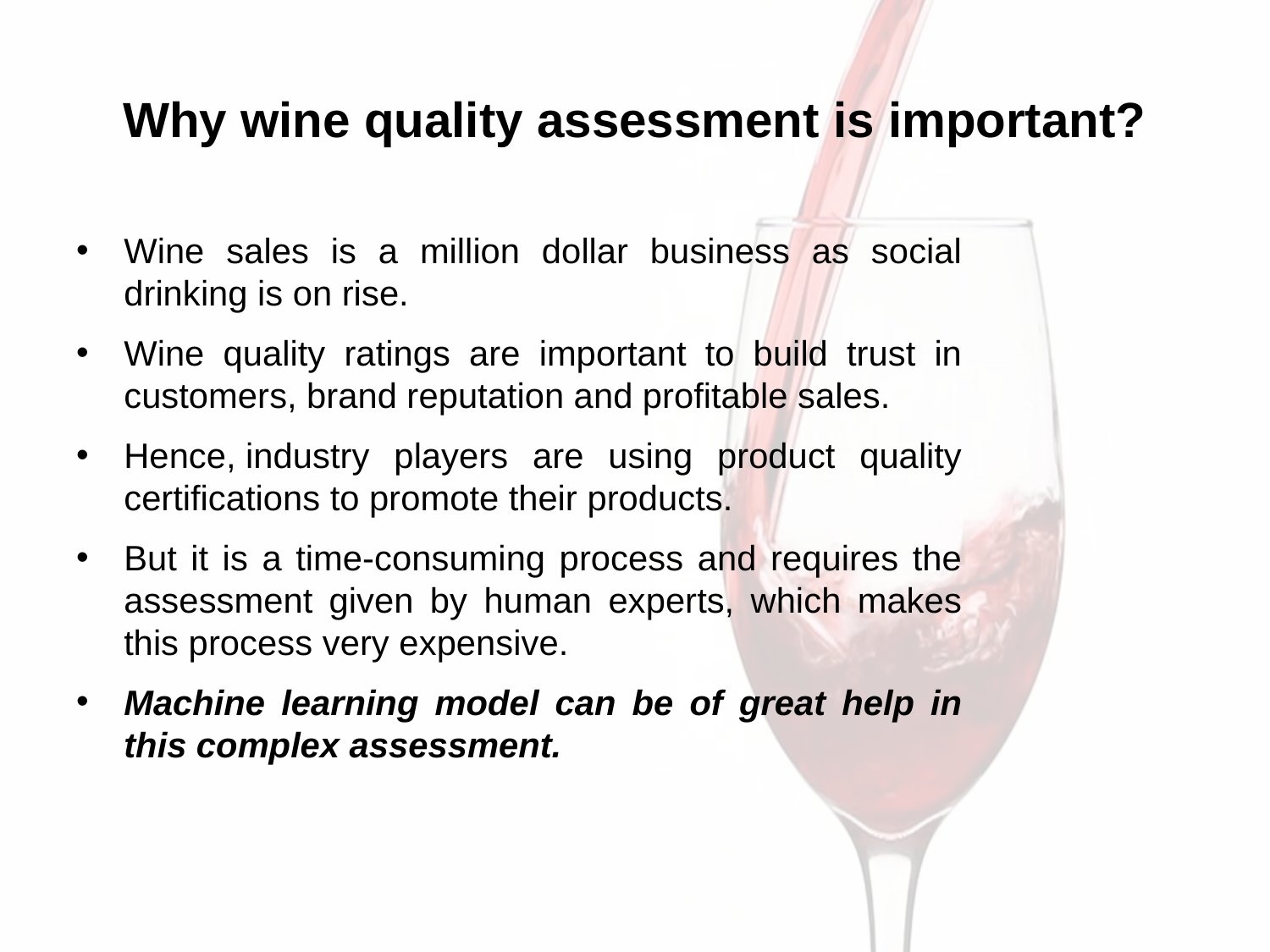

# Why wine quality assessment is important?
Wine sales is a million dollar business as social drinking is on rise.
Wine quality ratings are important to build trust in customers, brand reputation and profitable sales.
Hence, industry players are using product quality certifications to promote their products.
But it is a time-consuming process and requires the assessment given by human experts, which makes this process very expensive.
Machine learning model can be of great help in this complex assessment.